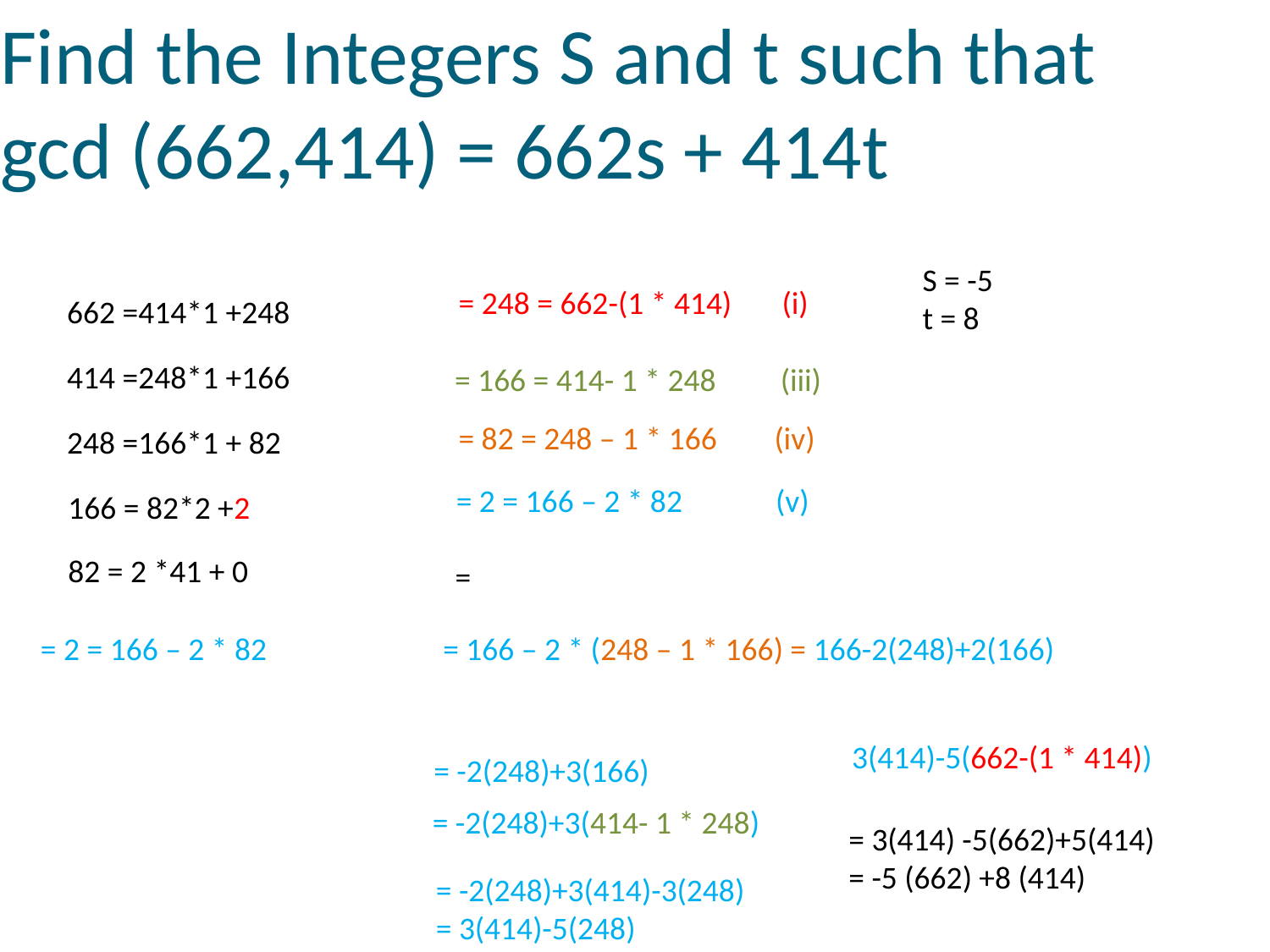

# Find the Integers S and t such that gcd (662,414) = 662s + 414t
S = -5
t = 8
= 248 = 662-(1 * 414)       (i)
662 =414*1 +248
414 =248*1 +166
= 166 = 414- 1 * 248         (iii)
= 82 = 248 – 1 * 166        (iv)
248 =166*1 + 82
= 2 = 166 – 2 * 82             (v)
166 = 82*2 +2

82 = 2 *41 + 0
=
= 2 = 166 – 2 * 82
 = 166 – 2 * (248 – 1 * 166) = 166-2(248)+2(166)

3(414)-5(662-(1 * 414))
= -2(248)+3(166)

= -2(248)+3(414- 1 * 248)
= 3(414) -5(662)+5(414)
= -5 (662) +8 (414)

= -2(248)+3(414)-3(248)
= 3(414)-5(248)